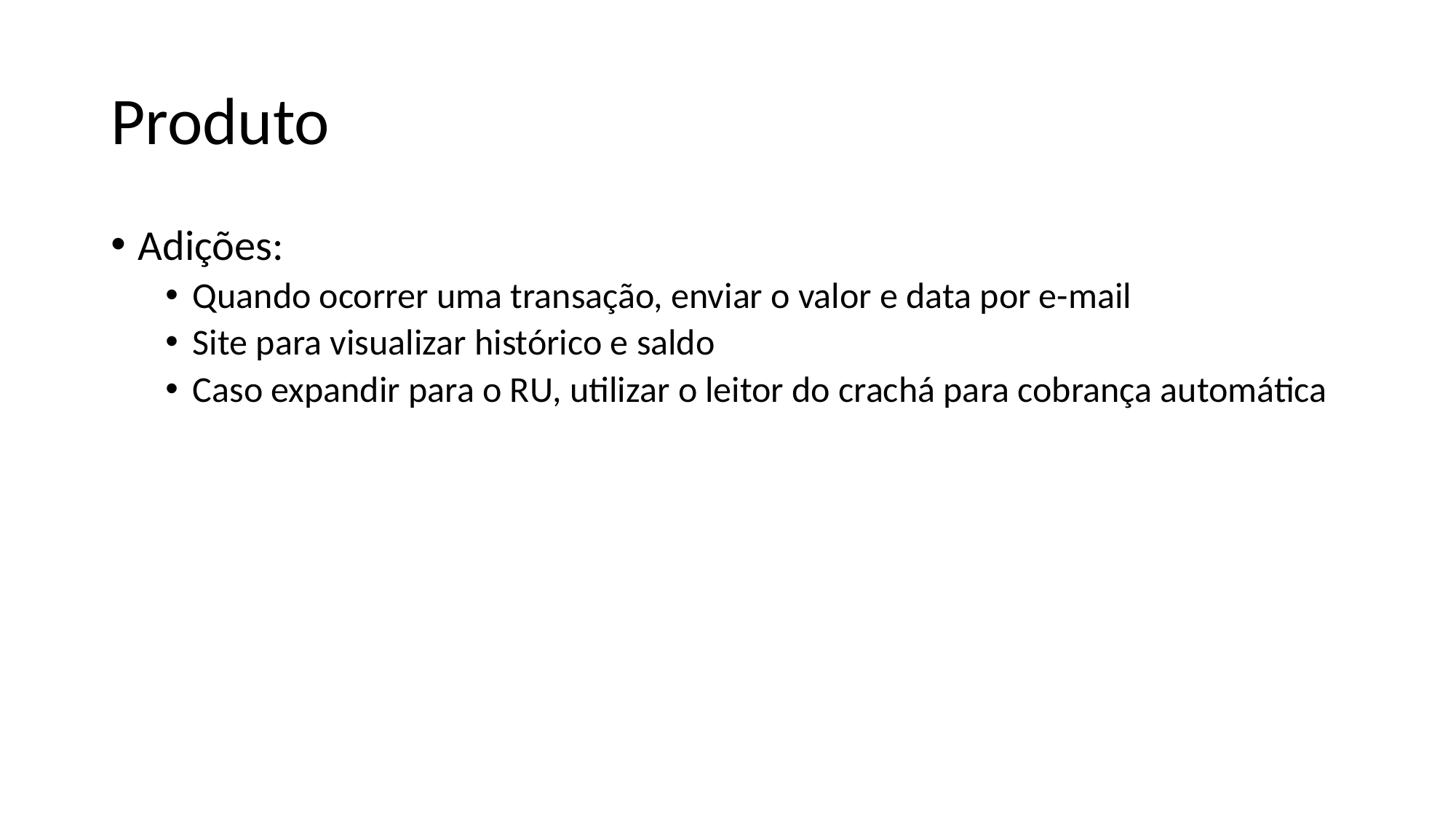

# Produto
Adições:
Quando ocorrer uma transação, enviar o valor e data por e-mail
Site para visualizar histórico e saldo
Caso expandir para o RU, utilizar o leitor do crachá para cobrança automática